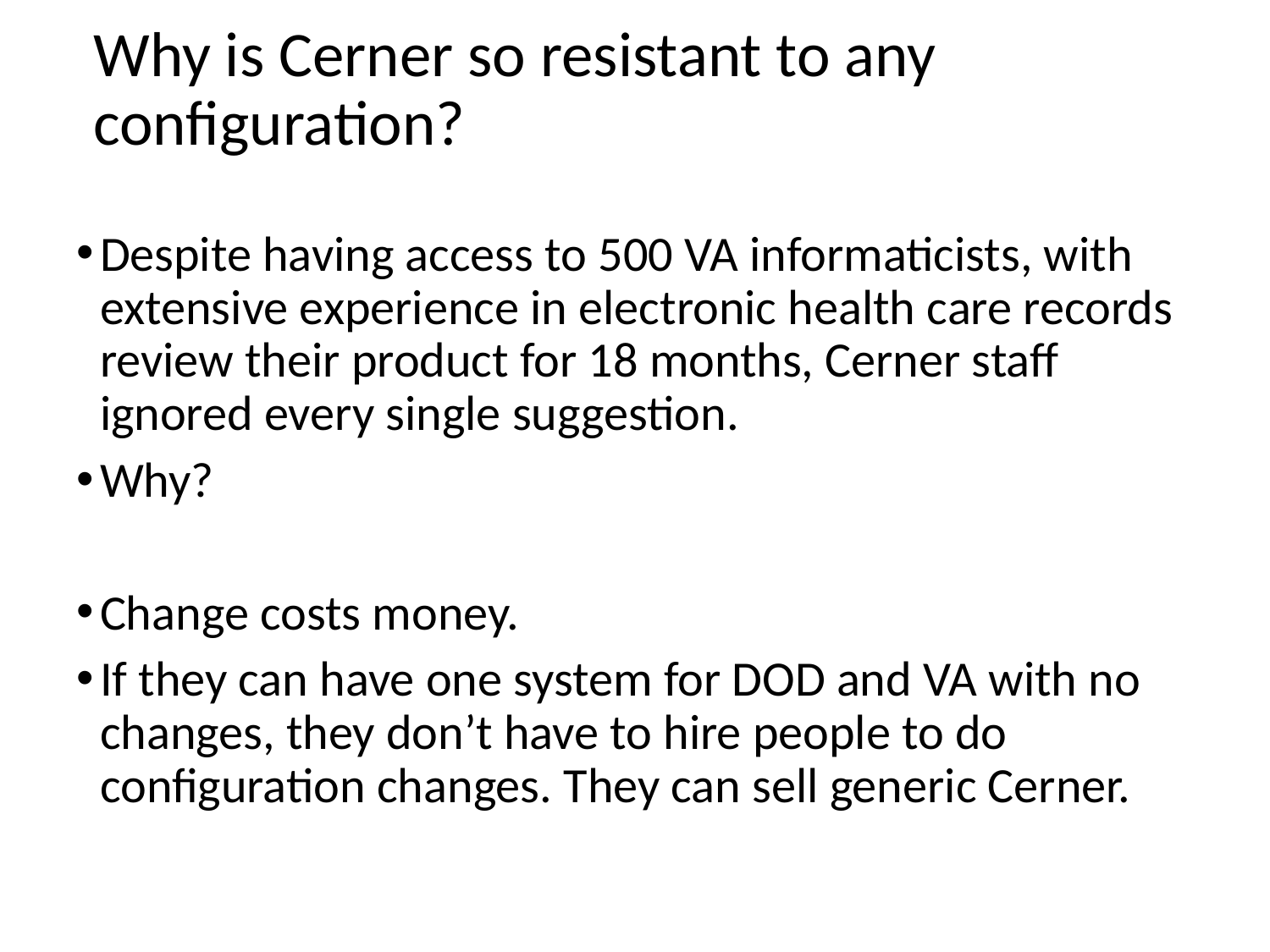

# Why is Cerner so resistant to any configuration?
Despite having access to 500 VA informaticists, with extensive experience in electronic health care records review their product for 18 months, Cerner staff ignored every single suggestion.
Why?

Change costs money.
If they can have one system for DOD and VA with no changes, they don’t have to hire people to do configuration changes. They can sell generic Cerner.